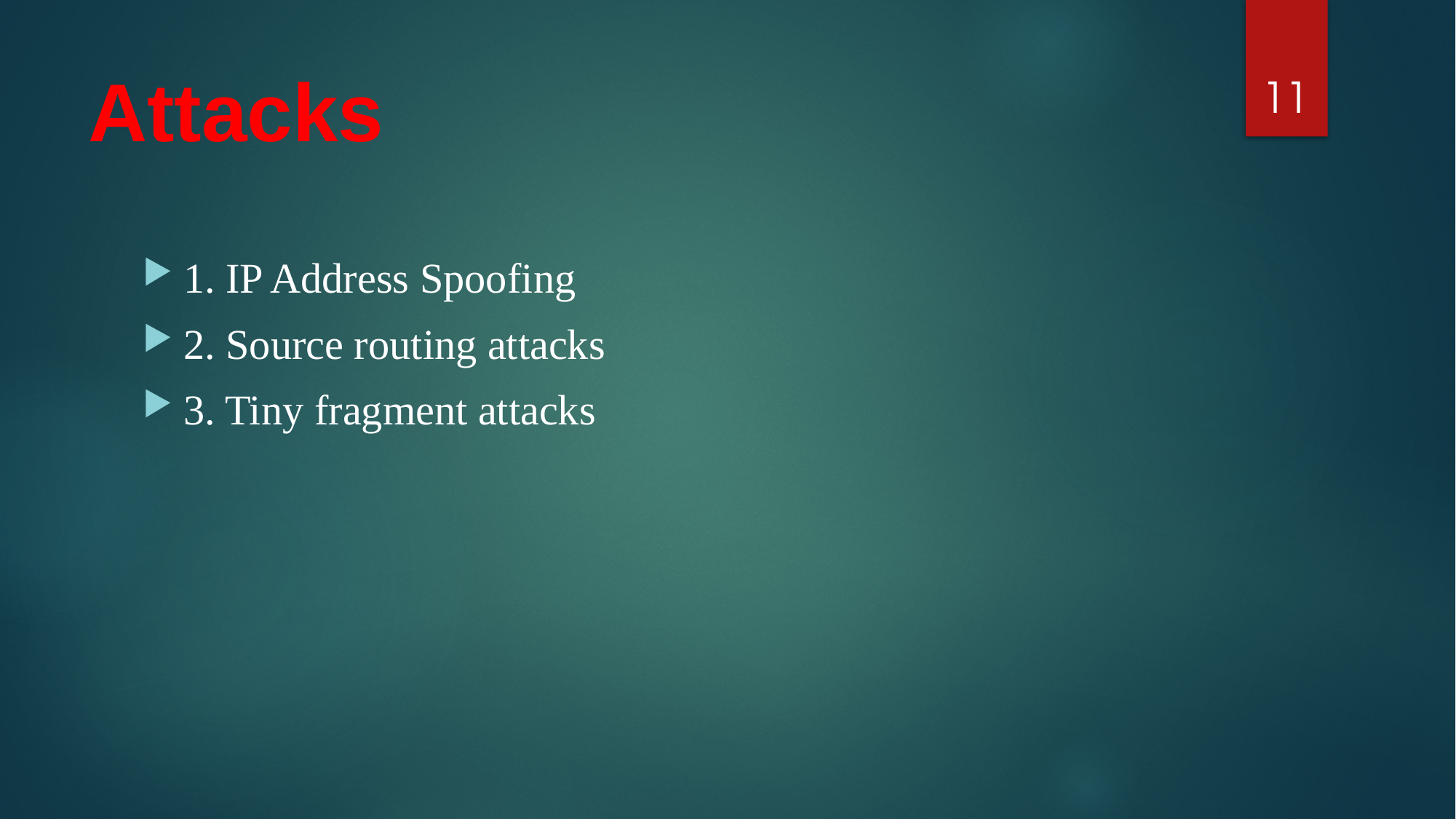

11
# Attacks
1. IP Address Spoofing
2. Source routing attacks
3. Tiny fragment attacks